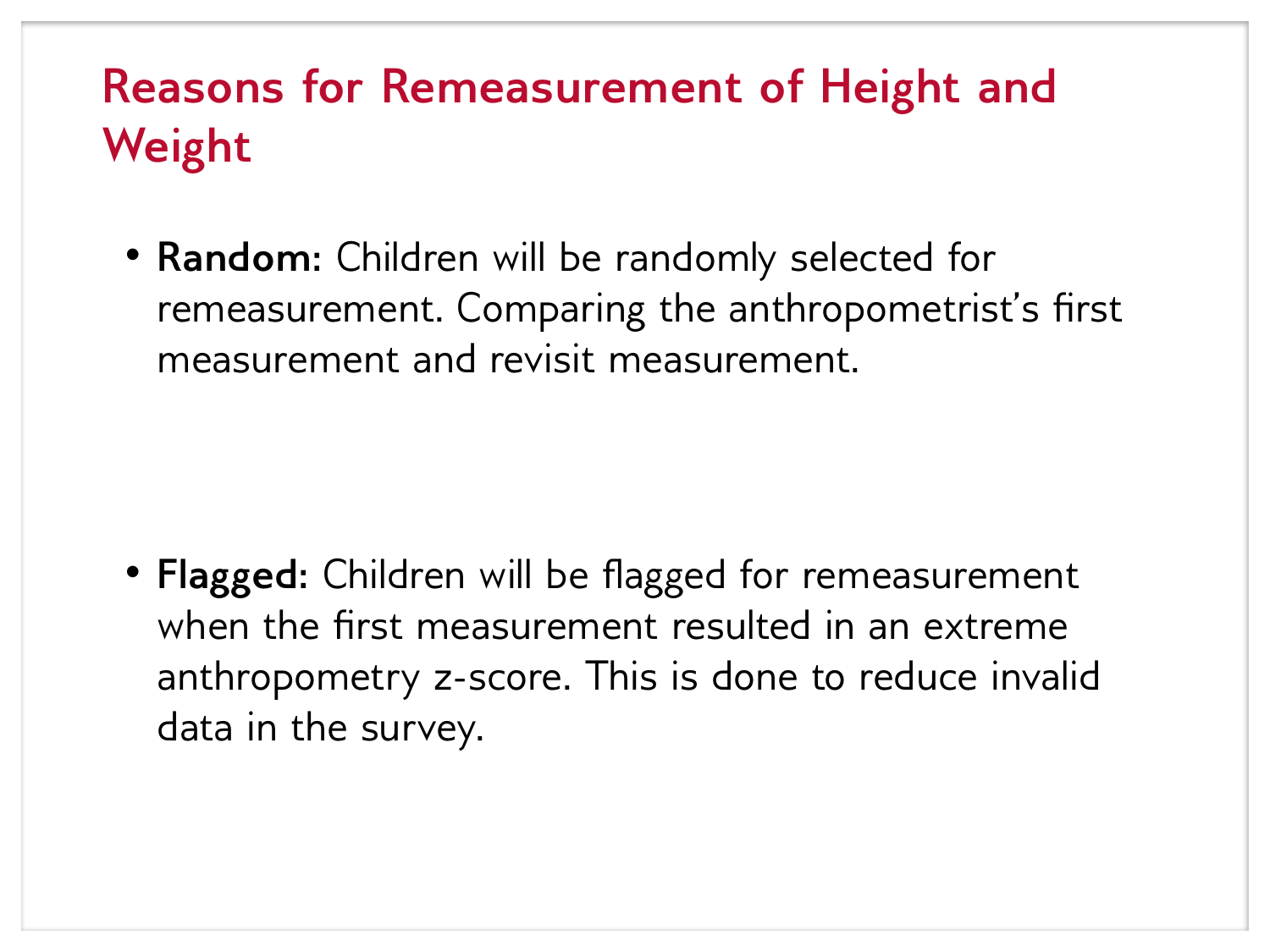

# Reasons for Remeasurement of Height and Weight

Random: Children will be randomly selected for remeasurement. Comparing the anthropometrist’s first measurement and revisit measurement.

Flagged: Children will be flagged for remeasurement when the first measurement resulted in an extreme anthropometry z-score. This is done to reduce invalid data in the survey.